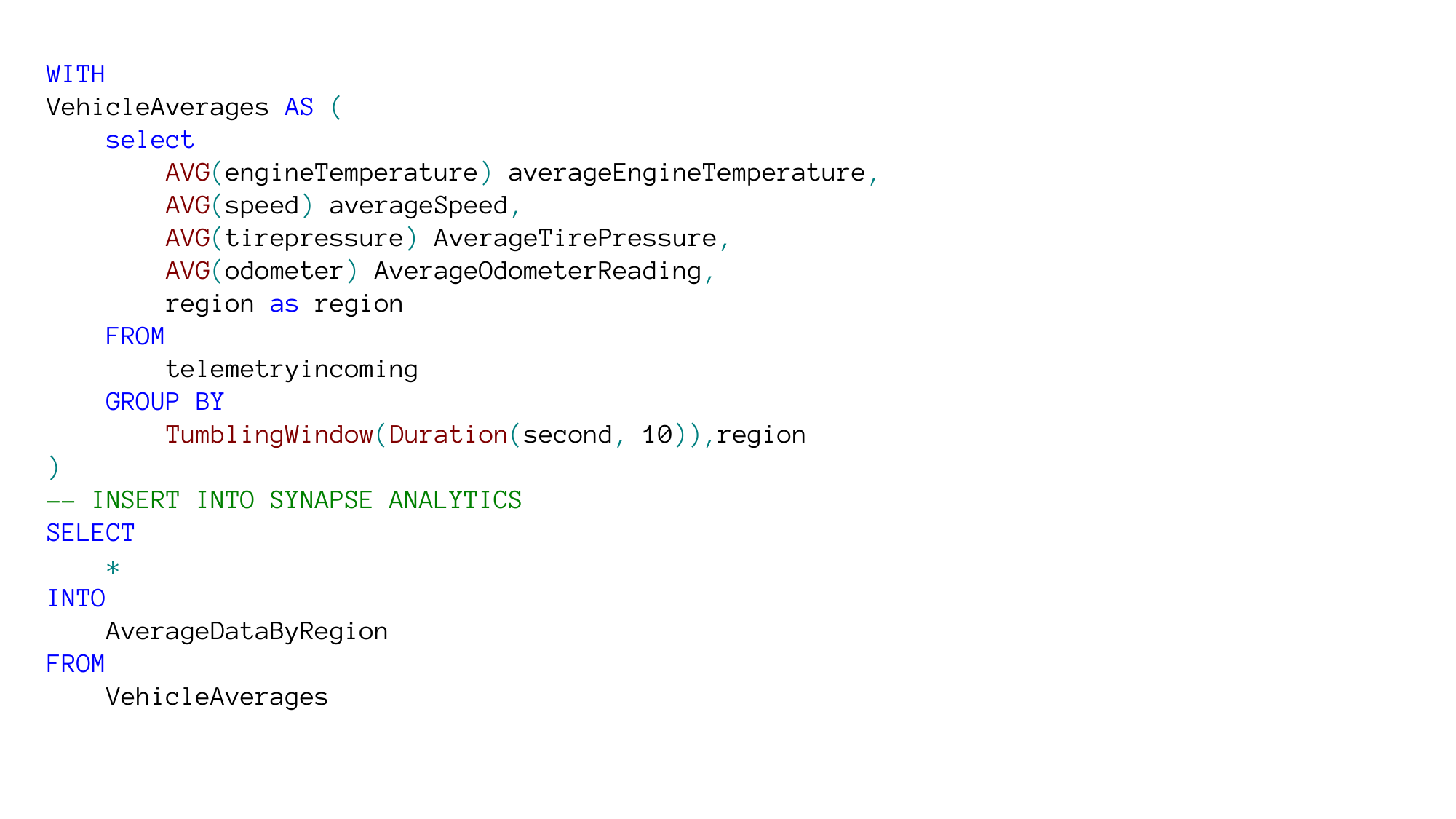

WITH
VehicleAverages AS (
    select
        AVG(engineTemperature) averageEngineTemperature,
        AVG(speed) averageSpeed,
        AVG(tirepressure) AverageTirePressure,
        AVG(odometer) AverageOdometerReading,
        region as region
    FROM
        telemetryincoming
    GROUP BY
        TumblingWindow(Duration(second, 10)),region
)
-- INSERT INTO SYNAPSE ANALYTICS
SELECT
    *
INTO
    AverageDataByRegion
FROM
    VehicleAverages